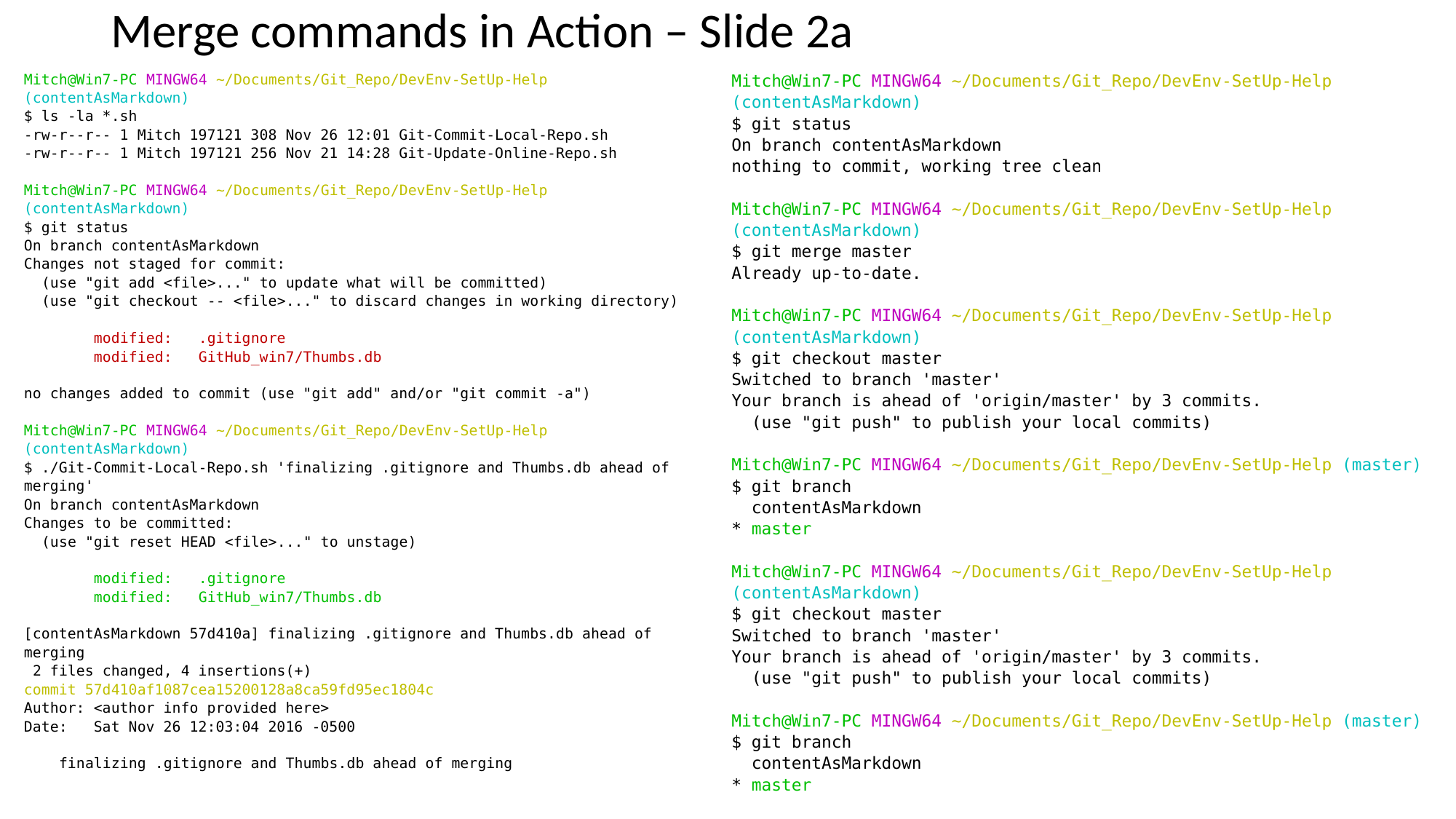

# Merge commands in Action – Slide 2a
Mitch@Win7-PC MINGW64 ~/Documents/Git_Repo/DevEnv-SetUp-Help (contentAsMarkdown)
$ ls -la *.sh
-rw-r--r-- 1 Mitch 197121 308 Nov 26 12:01 Git-Commit-Local-Repo.sh
-rw-r--r-- 1 Mitch 197121 256 Nov 21 14:28 Git-Update-Online-Repo.sh

Mitch@Win7-PC MINGW64 ~/Documents/Git_Repo/DevEnv-SetUp-Help (contentAsMarkdown)
$ git status
On branch contentAsMarkdown
Changes not staged for commit:
  (use "git add <file>..." to update what will be committed)
  (use "git checkout -- <file>..." to discard changes in working directory)

        modified:   .gitignore
        modified:   GitHub_win7/Thumbs.db

no changes added to commit (use "git add" and/or "git commit -a")

Mitch@Win7-PC MINGW64 ~/Documents/Git_Repo/DevEnv-SetUp-Help (contentAsMarkdown)
$ ./Git-Commit-Local-Repo.sh 'finalizing .gitignore and Thumbs.db ahead of merging'
On branch contentAsMarkdown
Changes to be committed:
  (use "git reset HEAD <file>..." to unstage)

        modified:   .gitignore
        modified:   GitHub_win7/Thumbs.db

[contentAsMarkdown 57d410a] finalizing .gitignore and Thumbs.db ahead of merging
 2 files changed, 4 insertions(+)
commit 57d410af1087cea15200128a8ca59fd95ec1804c
Author: <author info provided here>
Date:   Sat Nov 26 12:03:04 2016 -0500

    finalizing .gitignore and Thumbs.db ahead of merging

Mitch@Win7-PC MINGW64 ~/Documents/Git_Repo/DevEnv-SetUp-Help (contentAsMarkdown)
$ git status
On branch contentAsMarkdown
nothing to commit, working tree clean

Mitch@Win7-PC MINGW64 ~/Documents/Git_Repo/DevEnv-SetUp-Help (contentAsMarkdown)
$ git merge master
Already up-to-date.

Mitch@Win7-PC MINGW64 ~/Documents/Git_Repo/DevEnv-SetUp-Help (contentAsMarkdown)
$ git checkout master
Switched to branch 'master'
Your branch is ahead of 'origin/master' by 3 commits.
  (use "git push" to publish your local commits)

Mitch@Win7-PC MINGW64 ~/Documents/Git_Repo/DevEnv-SetUp-Help (master)
$ git branch
  contentAsMarkdown
* master

Mitch@Win7-PC MINGW64 ~/Documents/Git_Repo/DevEnv-SetUp-Help (contentAsMarkdown)
$ git checkout master
Switched to branch 'master'
Your branch is ahead of 'origin/master' by 3 commits.
  (use "git push" to publish your local commits)

Mitch@Win7-PC MINGW64 ~/Documents/Git_Repo/DevEnv-SetUp-Help (master)
$ git branch
  contentAsMarkdown
* master